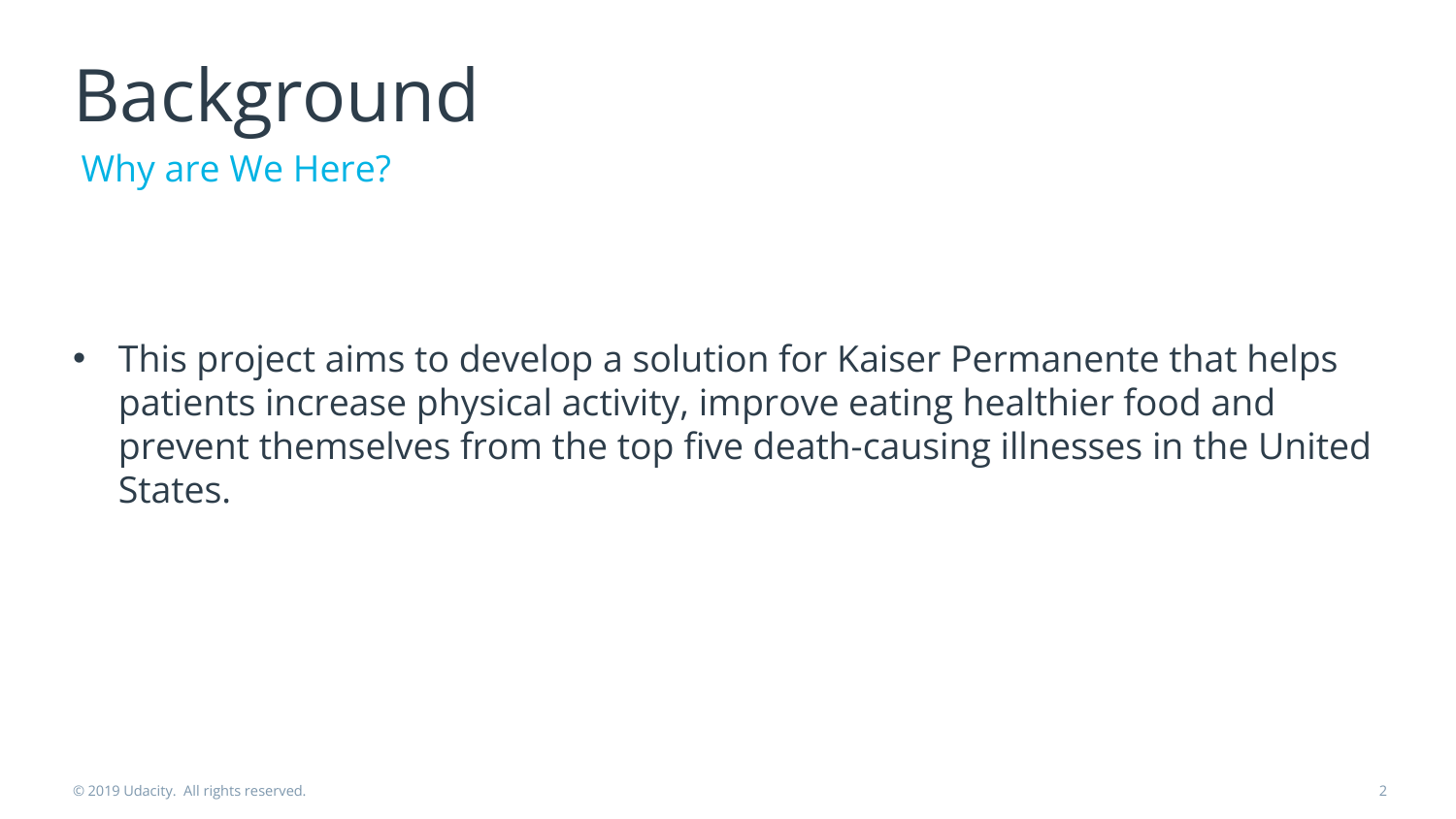

# Background
Why are We Here?
This project aims to develop a solution for Kaiser Permanente that helps patients increase physical activity, improve eating healthier food and prevent themselves from the top five death-causing illnesses in the United States.

© 2019 Udacity.  All rights reserved.
2